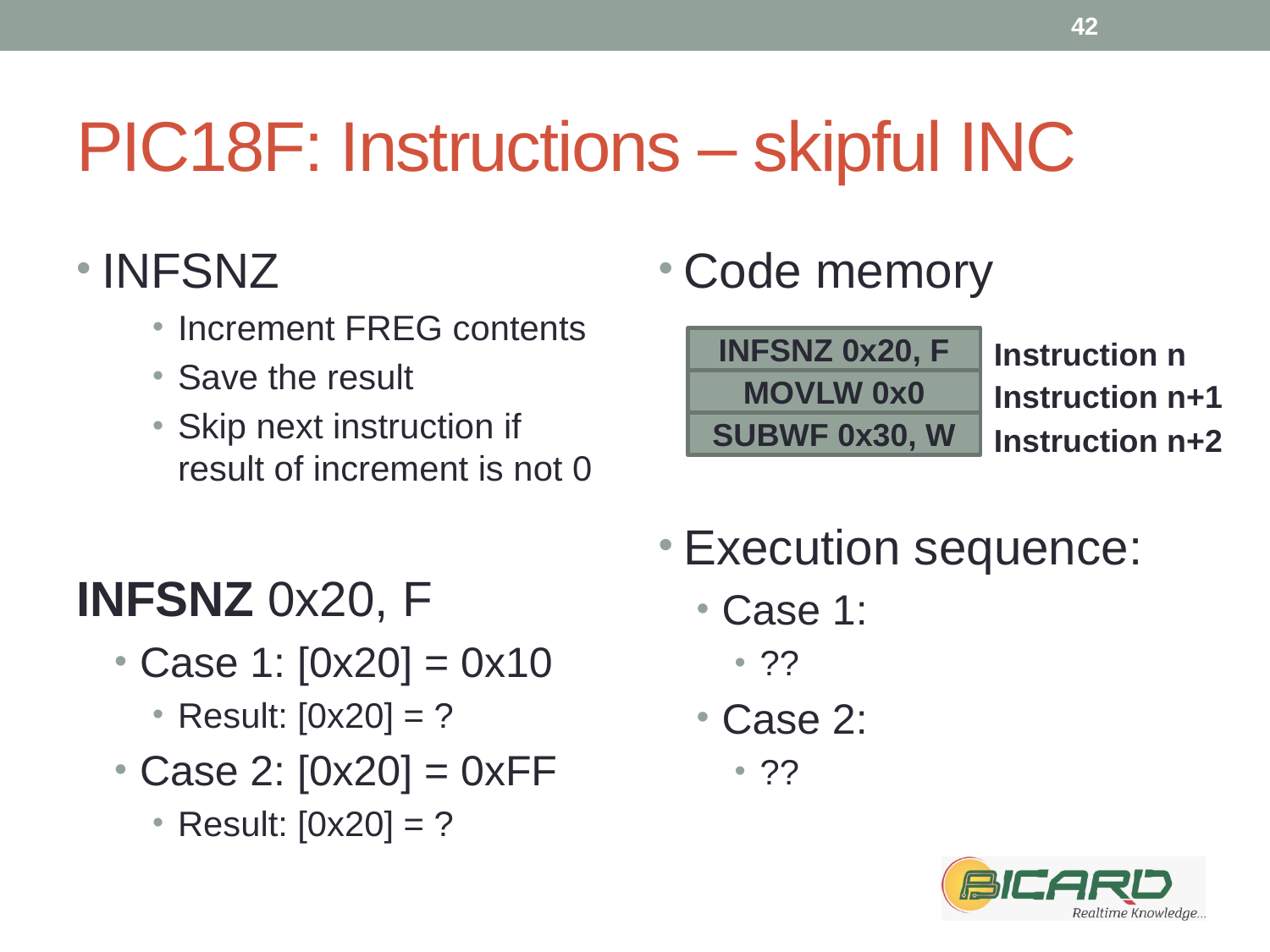

42
# PIC18F: Instructions – skipful INC
INFSNZ
Increment FREG contents
Save the result
Skip next instruction if result of increment is not 0

INFSNZ 0x20, F
Case 1: [0x20] = 0x10
Result: [0x20] = ?
Case 2: [0x20] = 0xFF
Result: [0x20] = ?
Code memory

Execution sequence:
Case 1:
??
Case 2:
??

INFSNZ 0x20, F
Instruction n
MOVLW 0x0
Instruction n+1
SUBWF 0x30, W
Instruction n+2